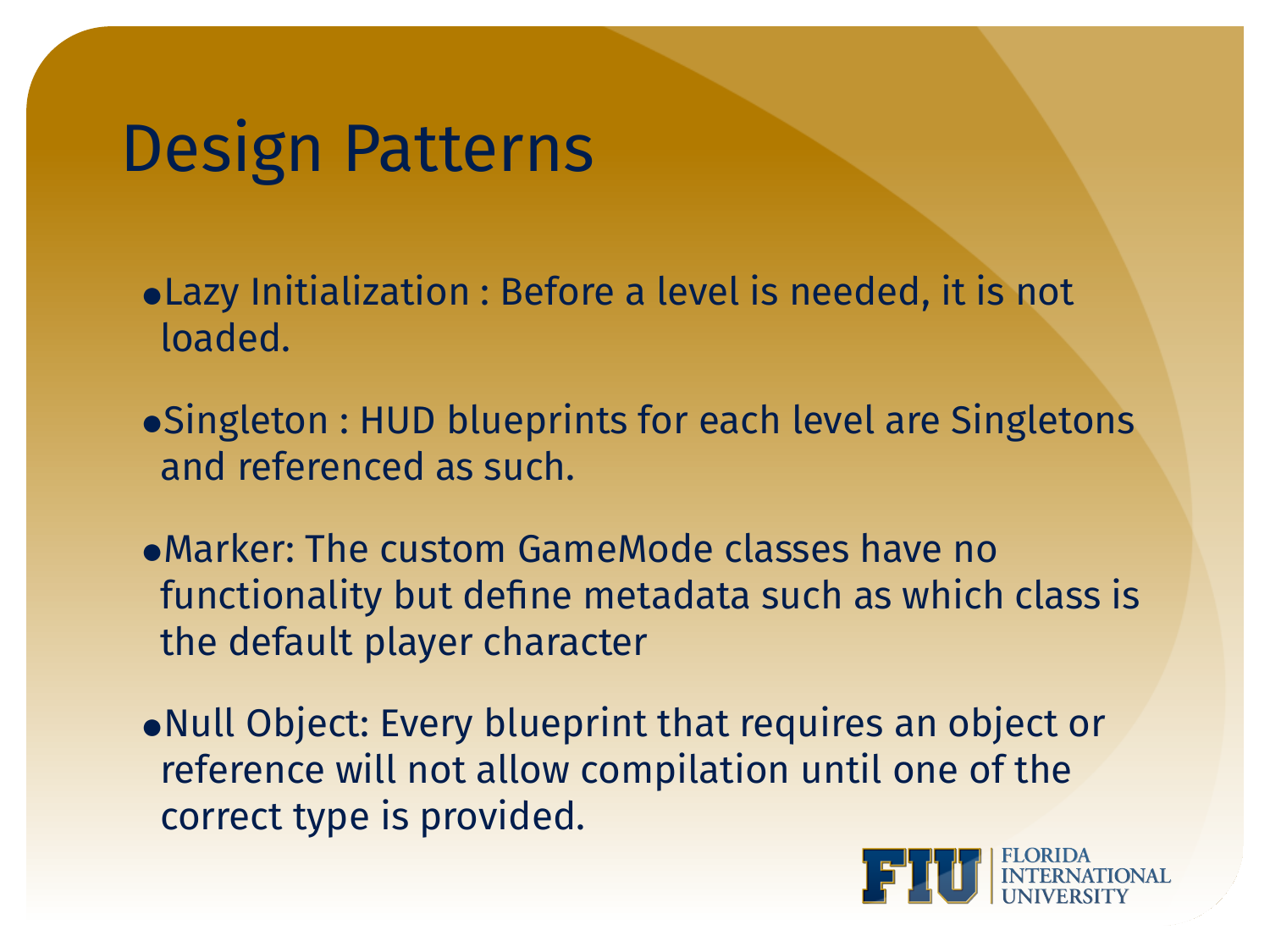

# Design Patterns
Lazy Initialization : Before a level is needed, it is not loaded.
Singleton : HUD blueprints for each level are Singletons and referenced as such.
Marker: The custom GameMode classes have no functionality but define metadata such as which class is the default player character
Null Object: Every blueprint that requires an object or reference will not allow compilation until one of the correct type is provided.